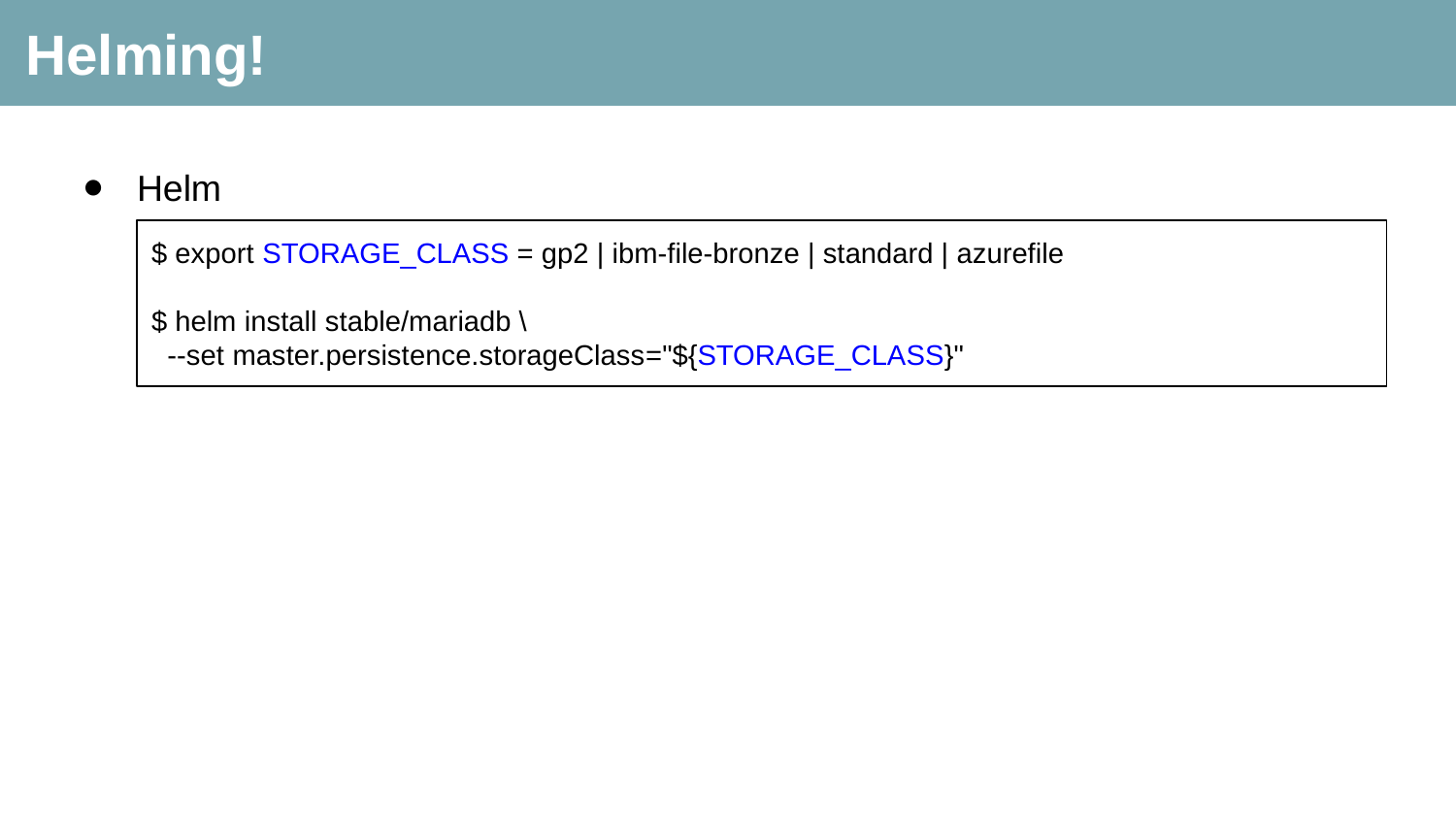

Helming!
Helm
$ export STORAGE_CLASS = gp2 | ibm-file-bronze | standard | azurefile

$ helm install stable/mariadb \
  --set master.persistence.storageClass="${STORAGE_CLASS}"